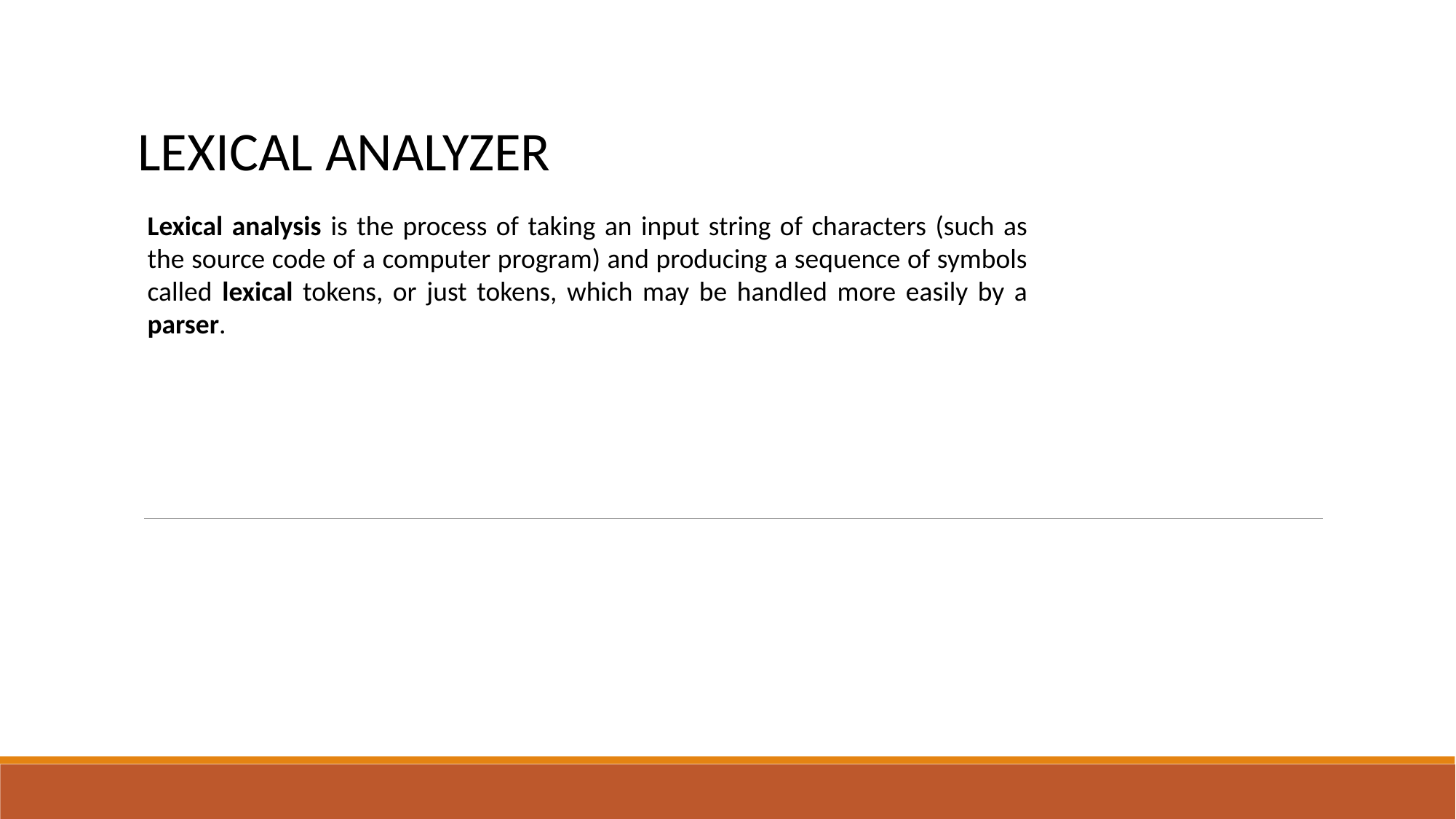

# BISON PARSER
LEXICAL ANALYZER
Lexical analysis is the process of taking an input string of characters (such as the source code of a computer program) and producing a sequence of symbols called lexical tokens, or just tokens, which may be handled more easily by a parser.